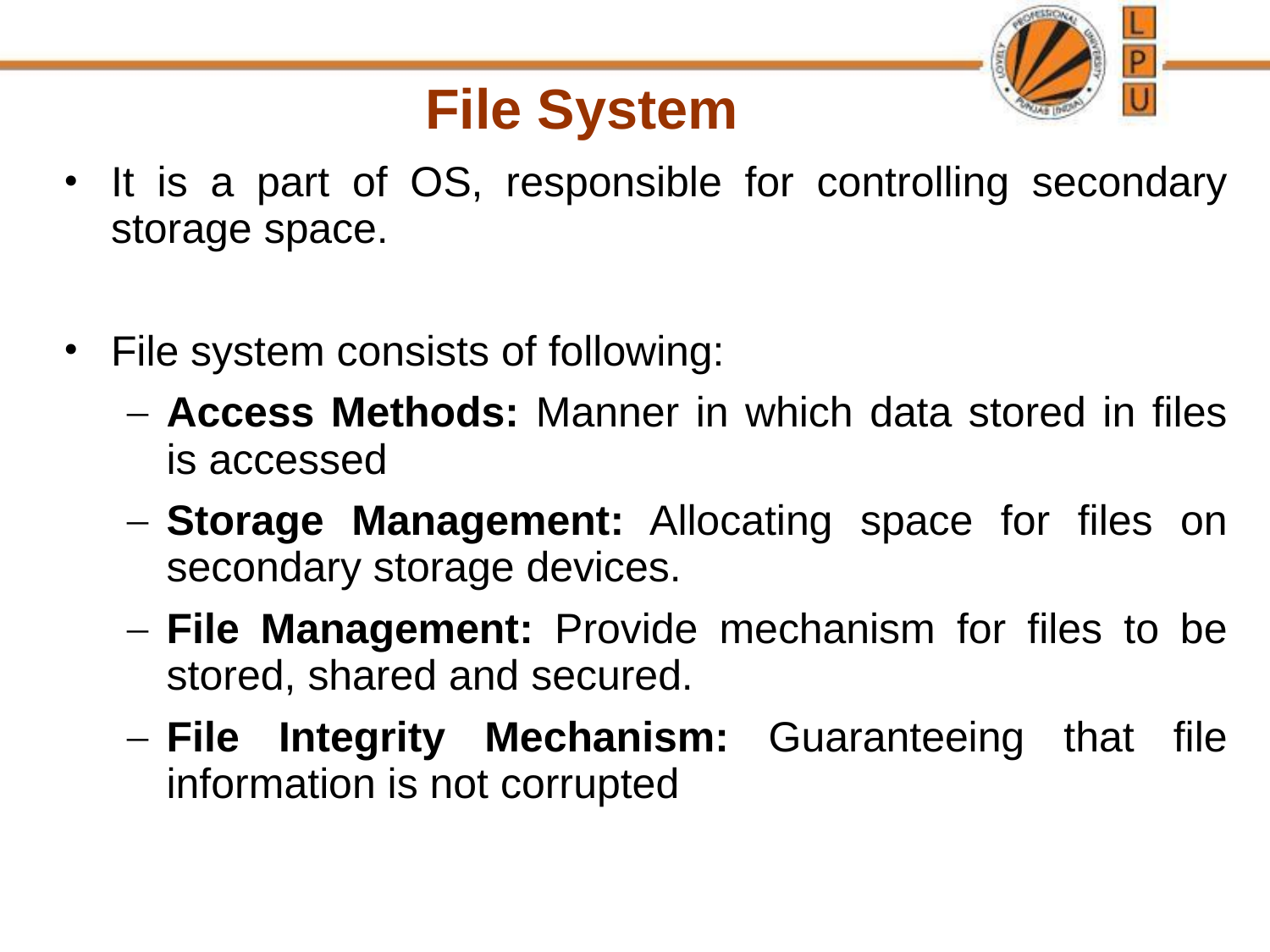

File System
It is a part of OS, responsible for controlling secondary storage space.

File system consists of following:
Access Methods: Manner in which data stored in files is accessed
Storage Management: Allocating space for files on secondary storage devices.
File Management: Provide mechanism for files to be stored, shared and secured.
File Integrity Mechanism: Guaranteeing that file information is not corrupted